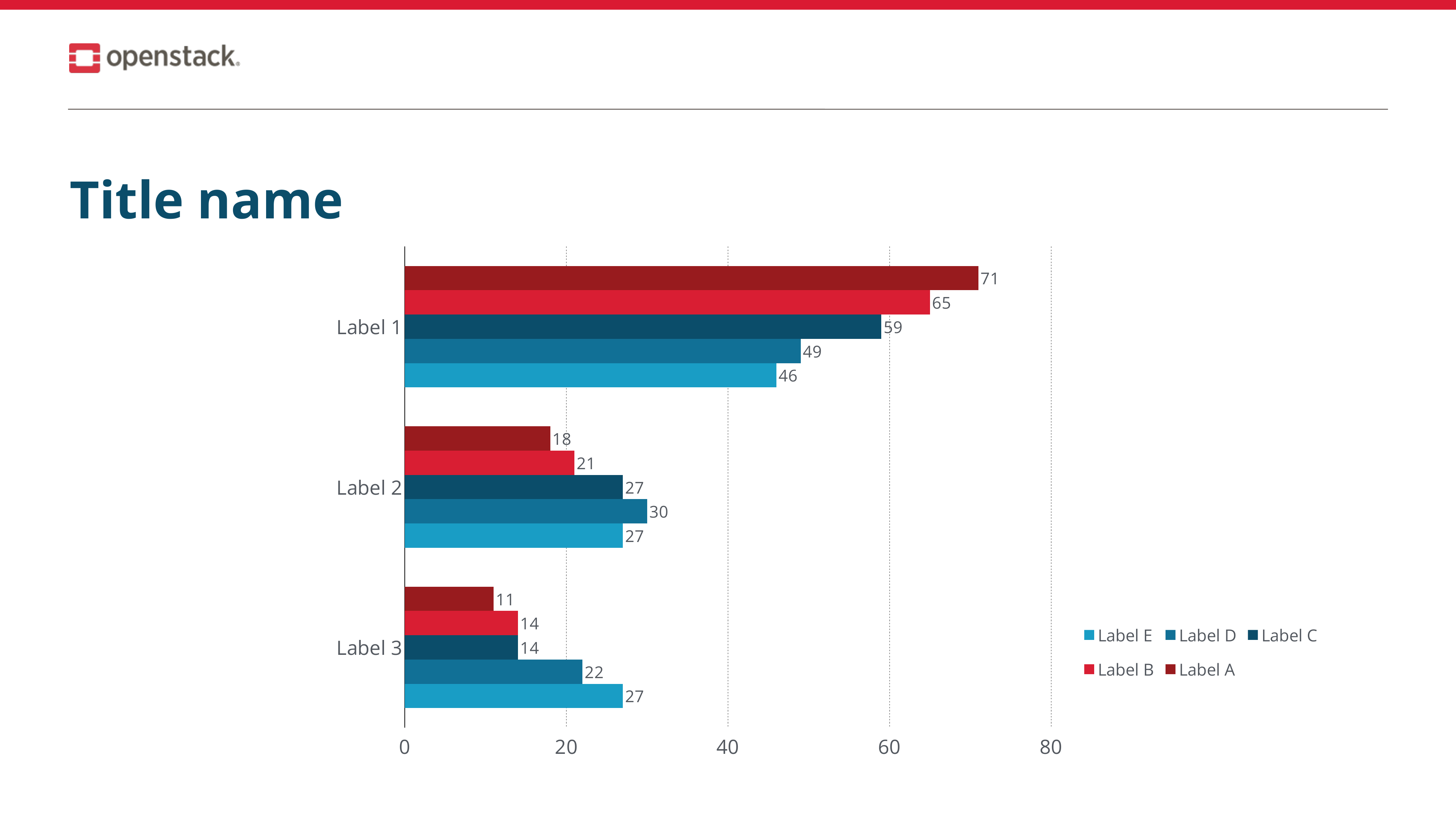

# Title name

### Chart

| Category | Label A | Label B | Label C | Label D | Label E |
|---|---|---|---|---|---|
| Label 1 | 71.0 | 65.0 | 59.0 | 49.0 | 46.0 |
| Label 2 | 18.0 | 21.0 | 27.0 | 30.0 | 27.0 |
| Label 3 | 11.0 | 14.0 | 14.0 | 22.0 | 27.0 |